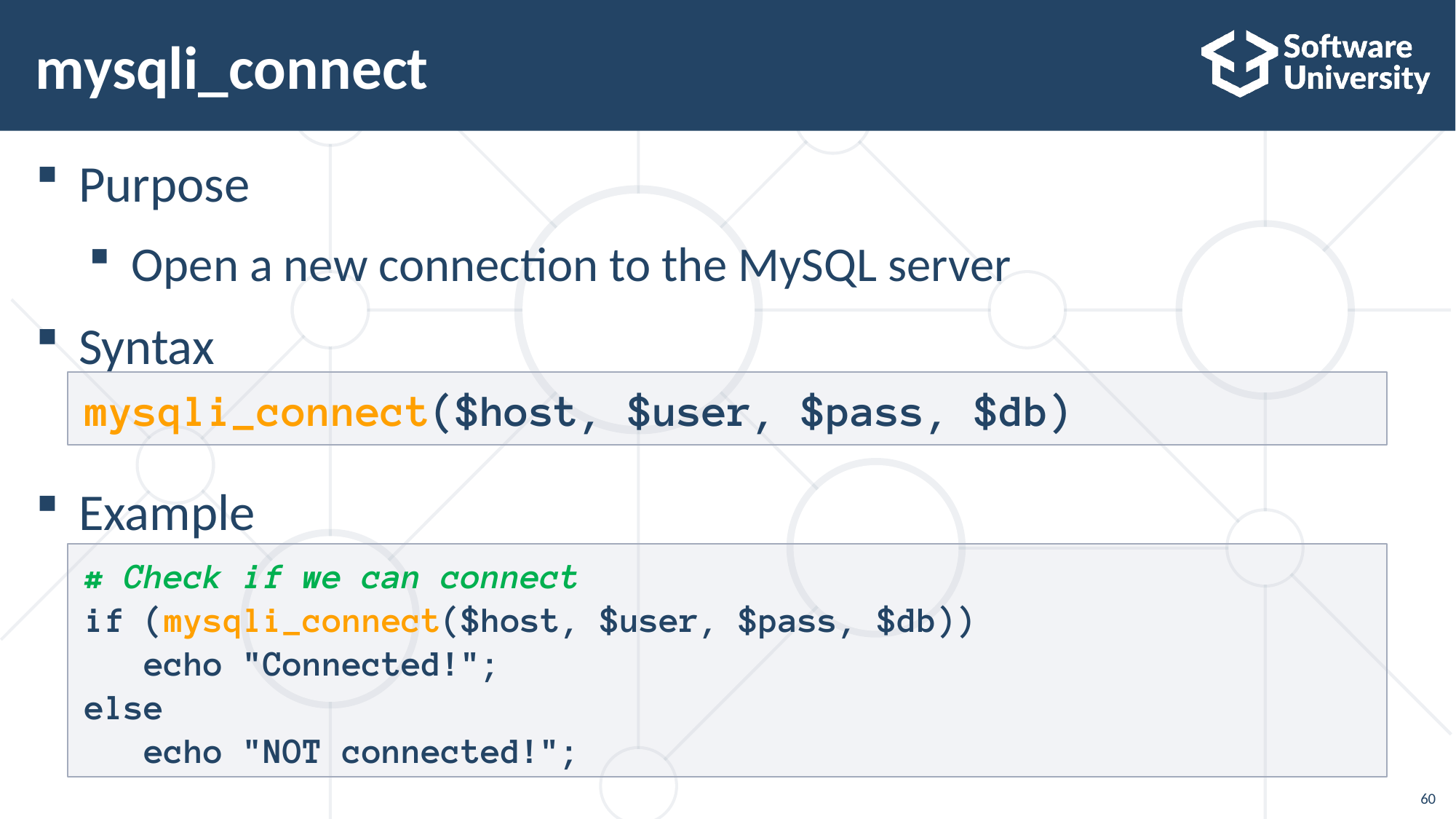

# mysqli_connect
Purpose
Open a new connection to the MySQL server
Syntax

Example

mysqli_connect($host, $user, $pass, $db)
# Check if we can connect
if (mysqli_connect($host, $user, $pass, $db))
   echo "Connected!";
else
   echo "NOT connected!";
60